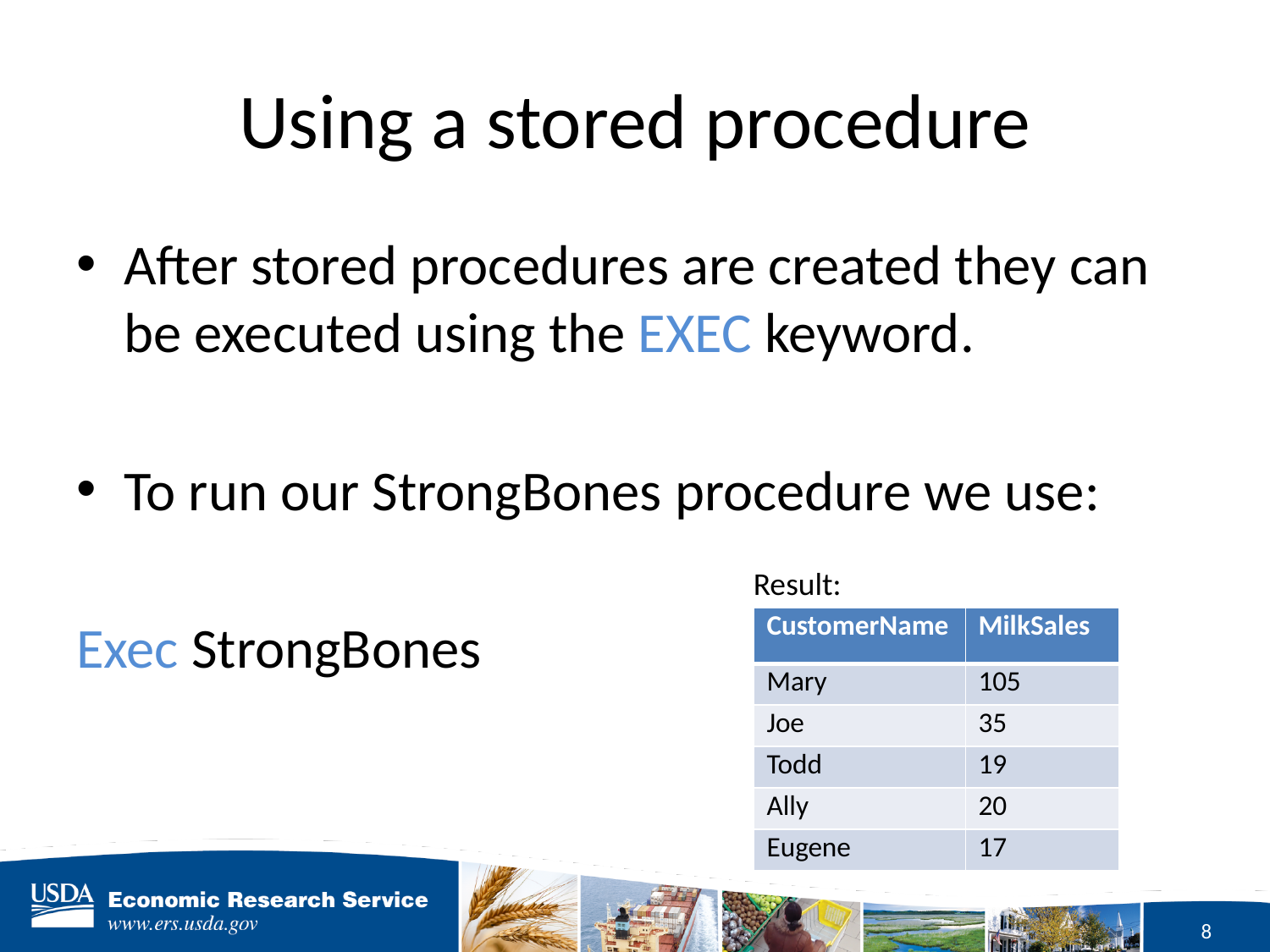

# Using a stored procedure
After stored procedures are created they can be executed using the EXEC keyword.

To run our StrongBones procedure we use:

Exec StrongBones
Result:
| CustomerName | MilkSales |
| --- | --- |
| Mary | 105 |
| Joe | 35 |
| Todd | 19 |
| Ally | 20 |
| Eugene | 17 |